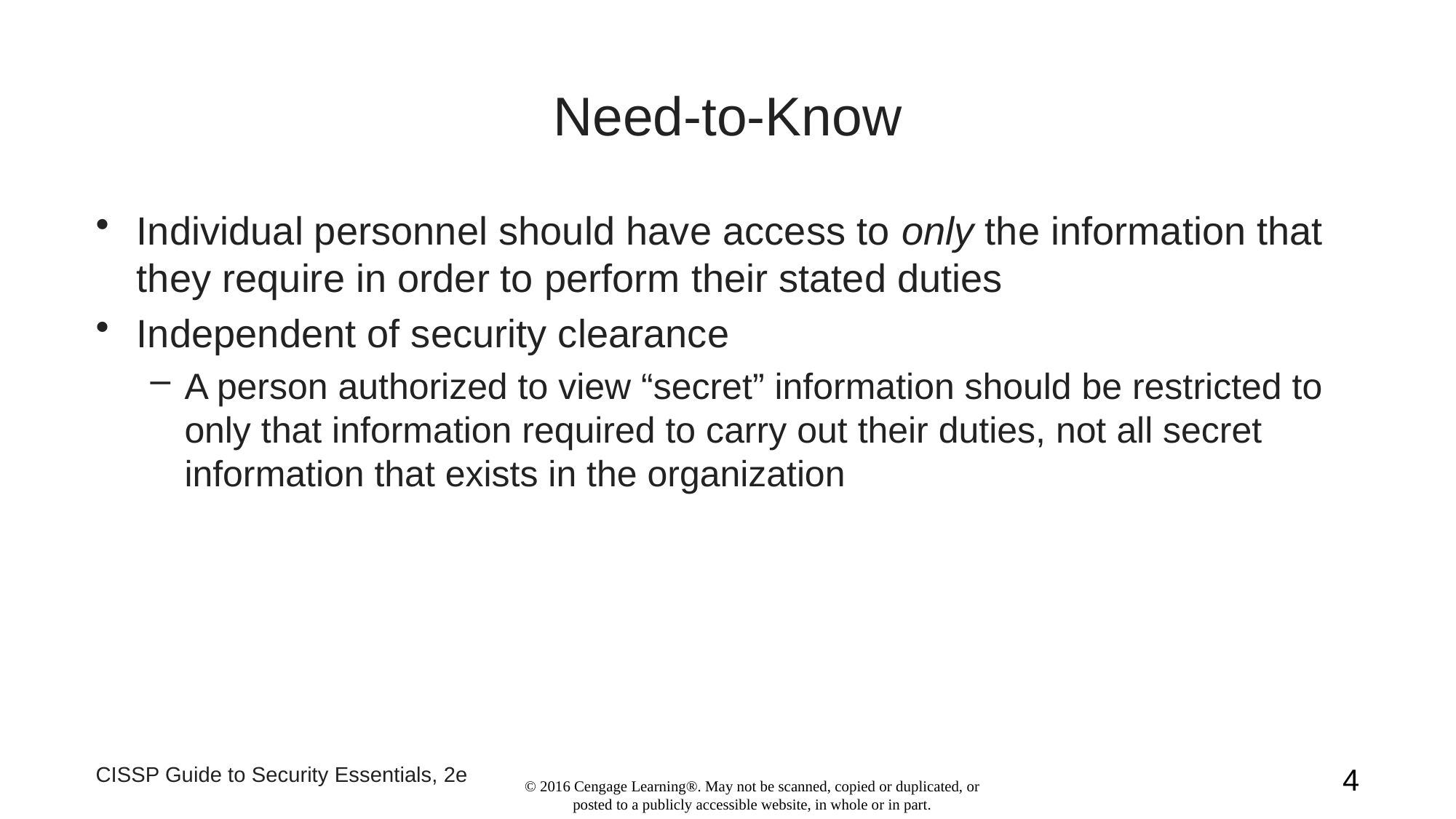

# Need-to-Know
Individual personnel should have access to only the information that they require in order to perform their stated duties
Independent of security clearance
A person authorized to view “secret” information should be restricted to only that information required to carry out their duties, not all secret information that exists in the organization
CISSP Guide to Security Essentials, 2e
4
© 2016 Cengage Learning®. May not be scanned, copied or duplicated, or posted to a publicly accessible website, in whole or in part.